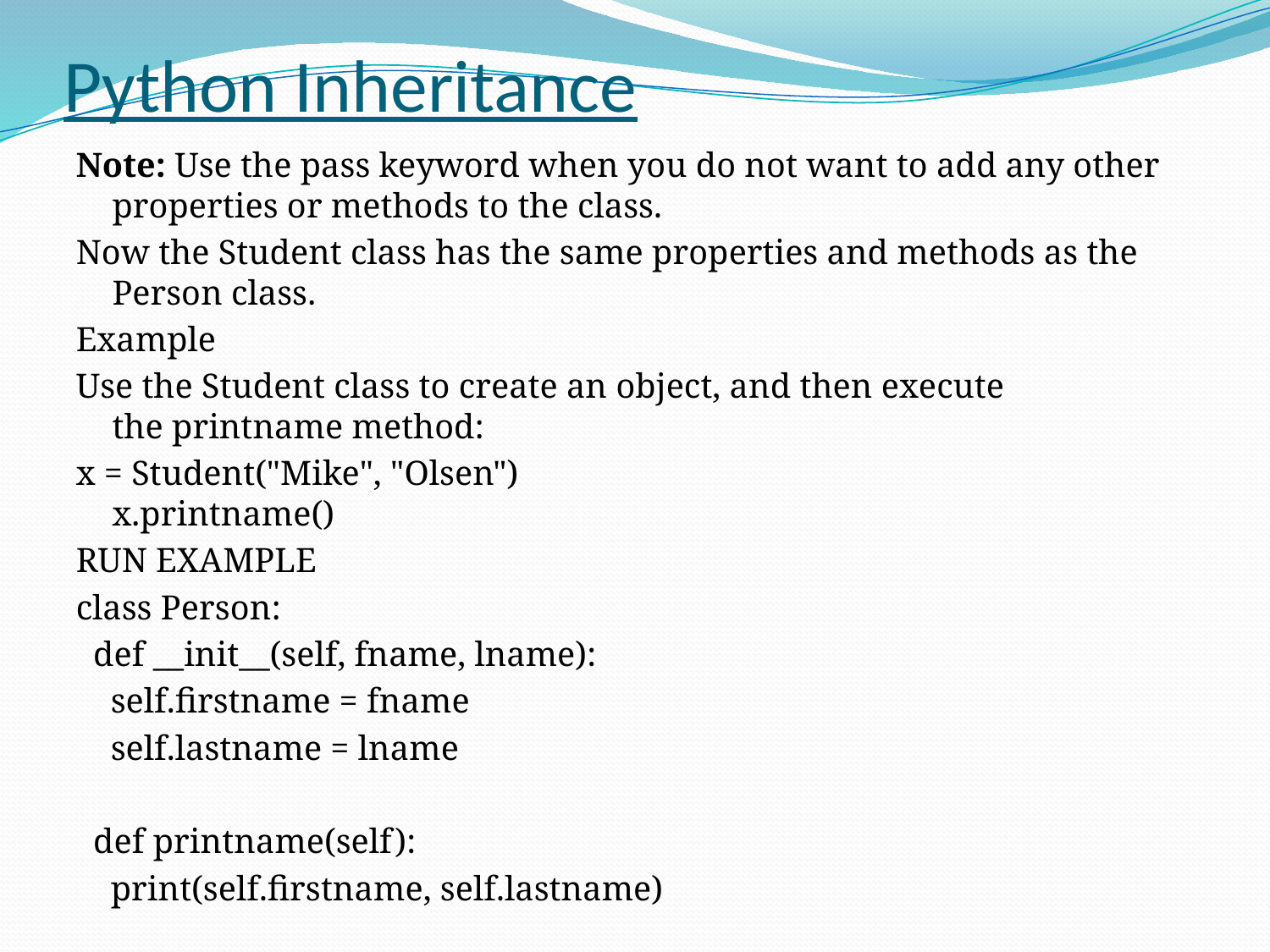

# Python Inheritance
Note: Use the pass keyword when you do not want to add any other properties or methods to the class.
Now the Student class has the same properties and methods as the Person class.
Example
Use the Student class to create an object, and then execute the printname method:
x = Student("Mike", "Olsen")
x.printname()
RUN EXAMPLE
class Person:
  def __init__(self, fname, lname):
    self.firstname = fname
    self.lastname = lname

  def printname(self):
    print(self.firstname, self.lastname)